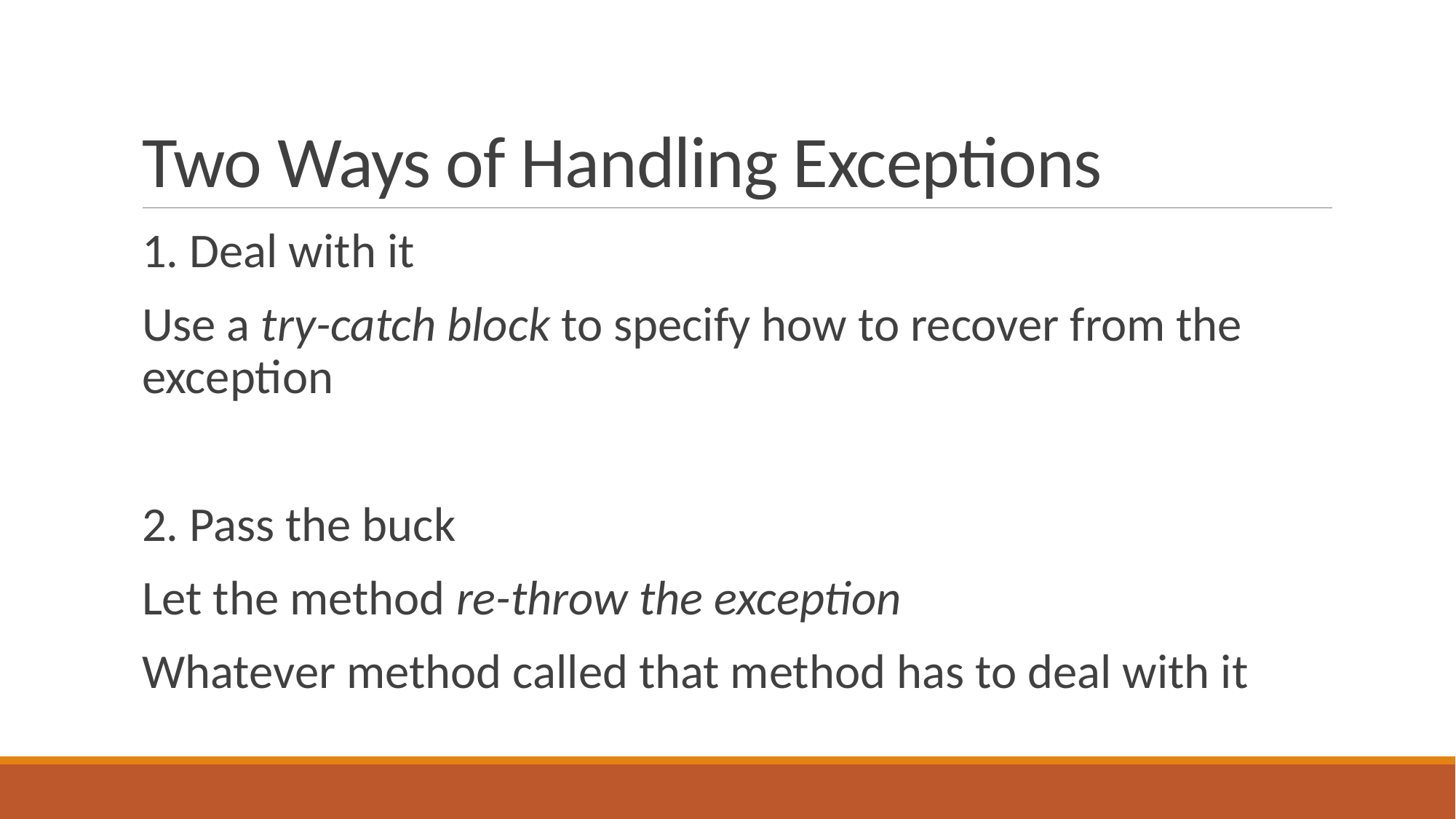

# Two Ways of Handling Exceptions
1. Deal with it
Use a try-catch block to specify how to recover from the exception

2. Pass the buck
Let the method re-throw the exception
Whatever method called that method has to deal with it